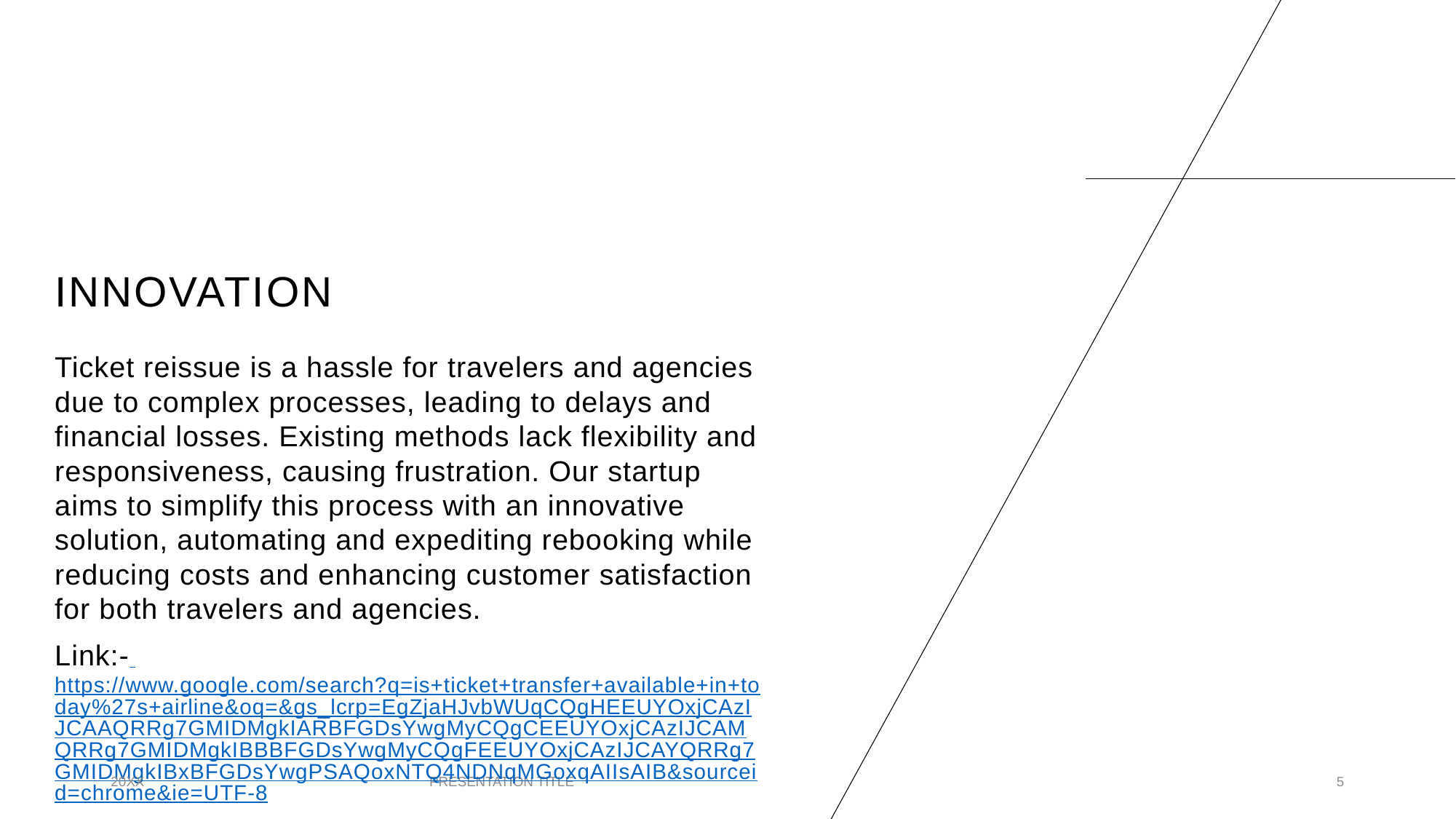

# INNOVATION
Ticket reissue is a hassle for travelers and agencies due to complex processes, leading to delays and financial losses. Existing methods lack flexibility and responsiveness, causing frustration. Our startup aims to simplify this process with an innovative solution, automating and expediting rebooking while reducing costs and enhancing customer satisfaction for both travelers and agencies.
Link:- https://www.google.com/search?q=is+ticket+transfer+available+in+today%27s+airline&oq=&gs_lcrp=EgZjaHJvbWUqCQgHEEUYOxjCAzIJCAAQRRg7GMIDMgkIARBFGDsYwgMyCQgCEEUYOxjCAzIJCAMQRRg7GMIDMgkIBBBFGDsYwgMyCQgFEEUYOxjCAzIJCAYQRRg7GMIDMgkIBxBFGDsYwgPSAQoxNTQ4NDNqMGoxqAIIsAIB&sourceid=chrome&ie=UTF-8
20XX
PRESENTATION TITLE
5